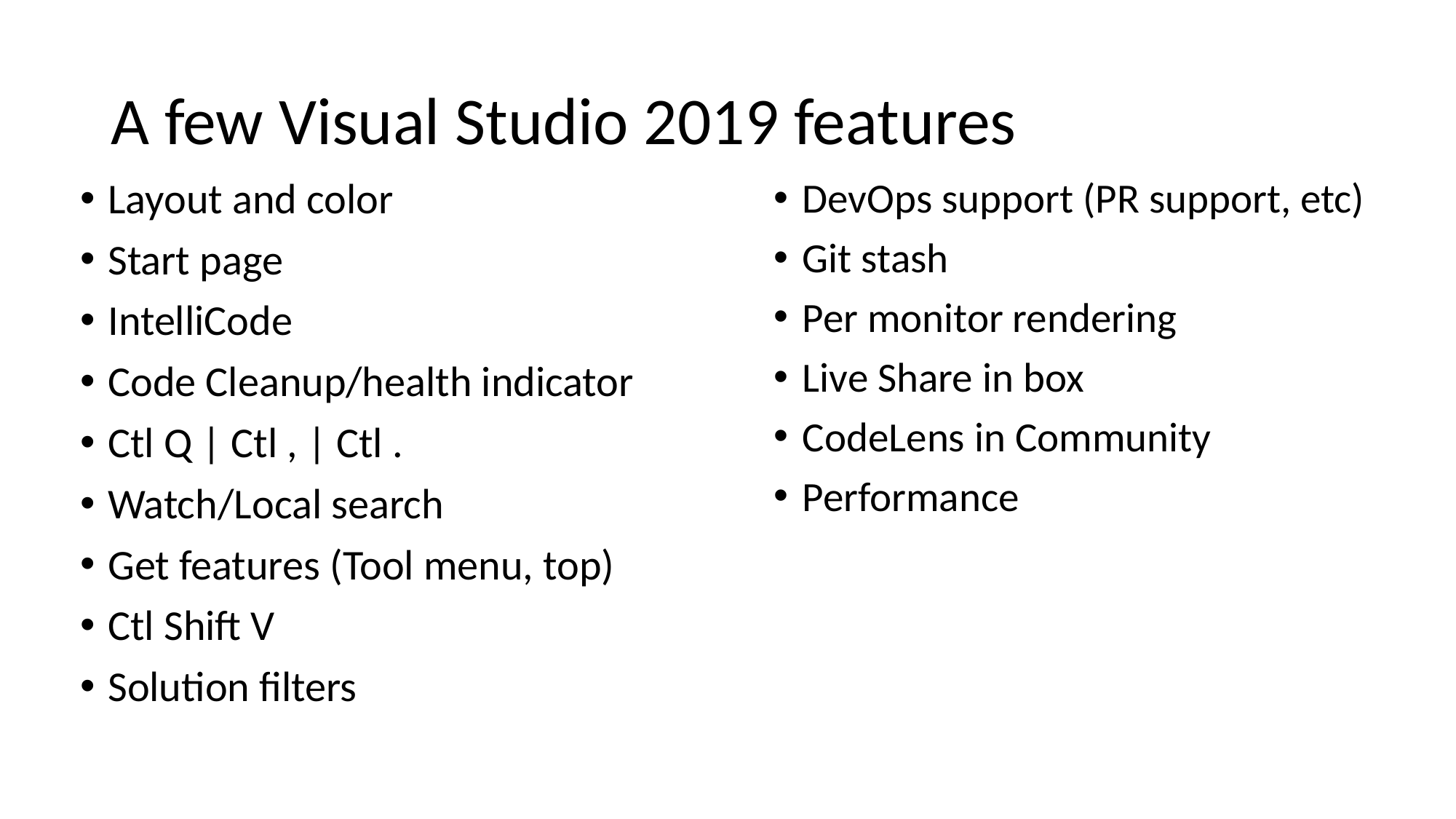

# A few Visual Studio 2019 features
Layout and color
Start page
IntelliCode
Code Cleanup/health indicator
Ctl Q | Ctl , | Ctl .
Watch/Local search
Get features (Tool menu, top)
Ctl Shift V
Solution filters

DevOps support (PR support, etc)
Git stash
Per monitor rendering
Live Share in box
CodeLens in Community
Performance